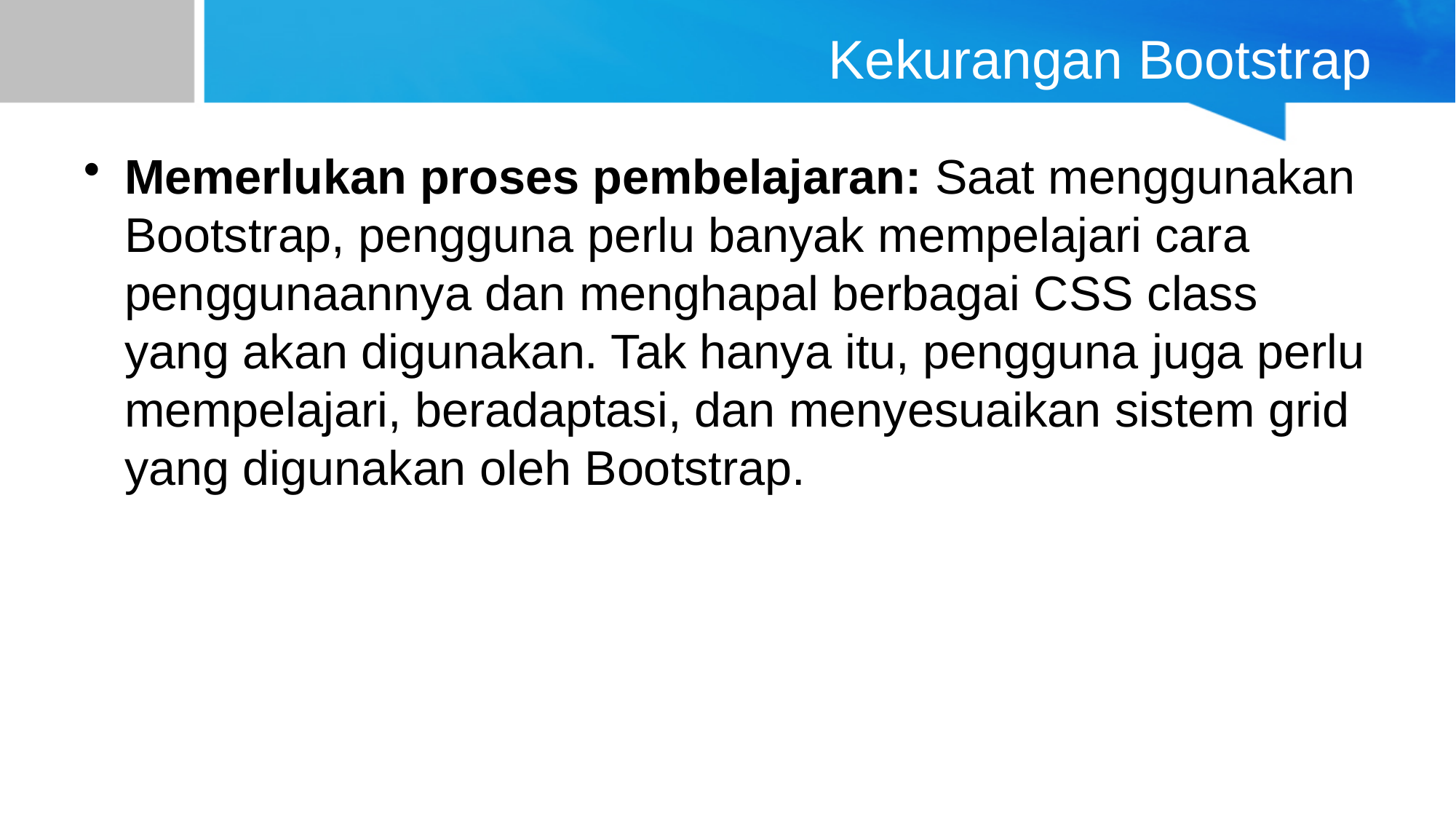

# Kekurangan Bootstrap
Memerlukan proses pembelajaran: Saat menggunakan Bootstrap, pengguna perlu banyak mempelajari cara penggunaannya dan menghapal berbagai CSS class yang akan digunakan. Tak hanya itu, pengguna juga perlu mempelajari, beradaptasi, dan menyesuaikan sistem grid yang digunakan oleh Bootstrap.